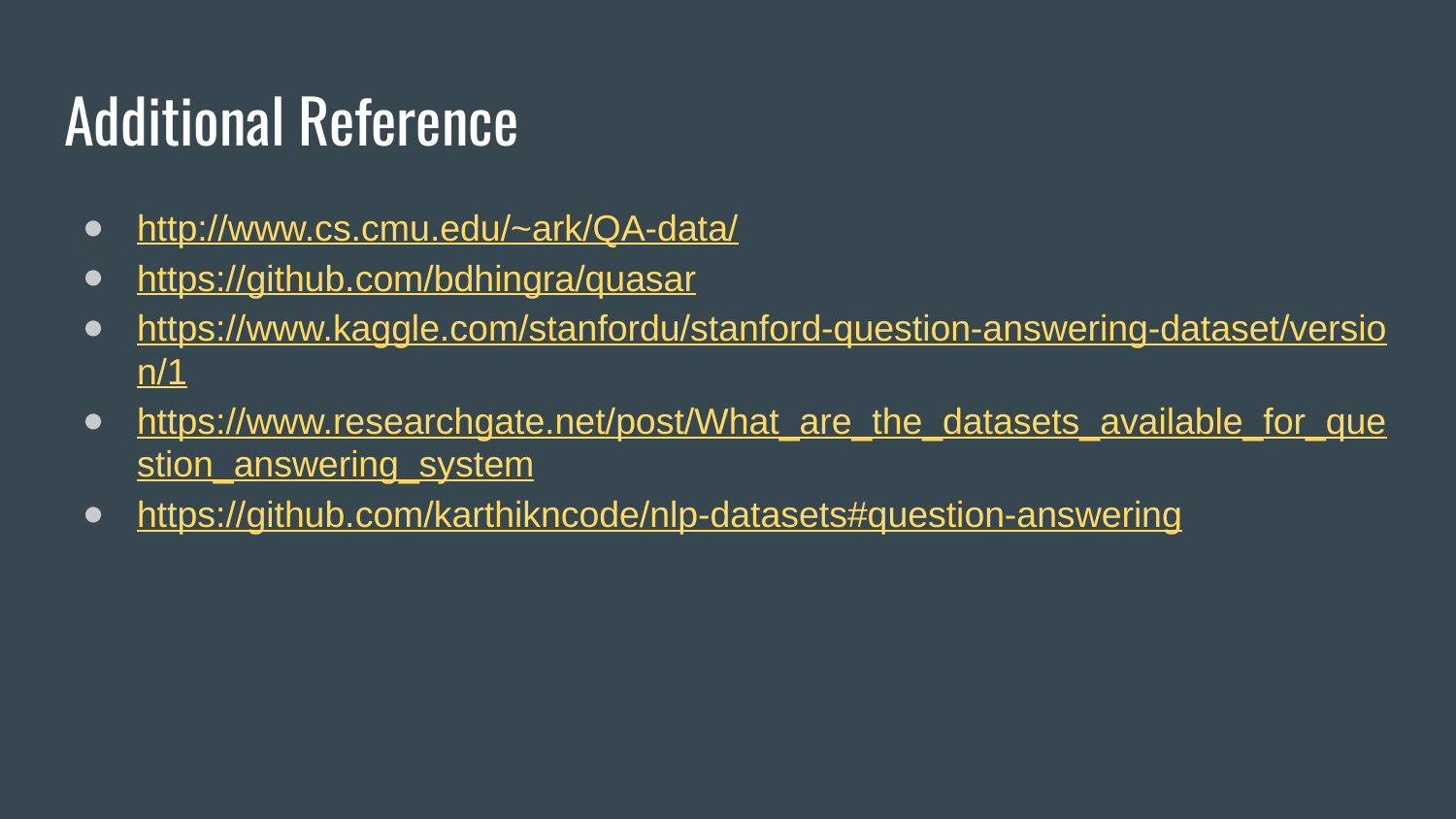

# Additional Reference
http://www.cs.cmu.edu/~ark/QA-data/
https://github.com/bdhingra/quasar
https://www.kaggle.com/stanfordu/stanford-question-answering-dataset/version/1
https://www.researchgate.net/post/What_are_the_datasets_available_for_question_answering_system
https://github.com/karthikncode/nlp-datasets#question-answering